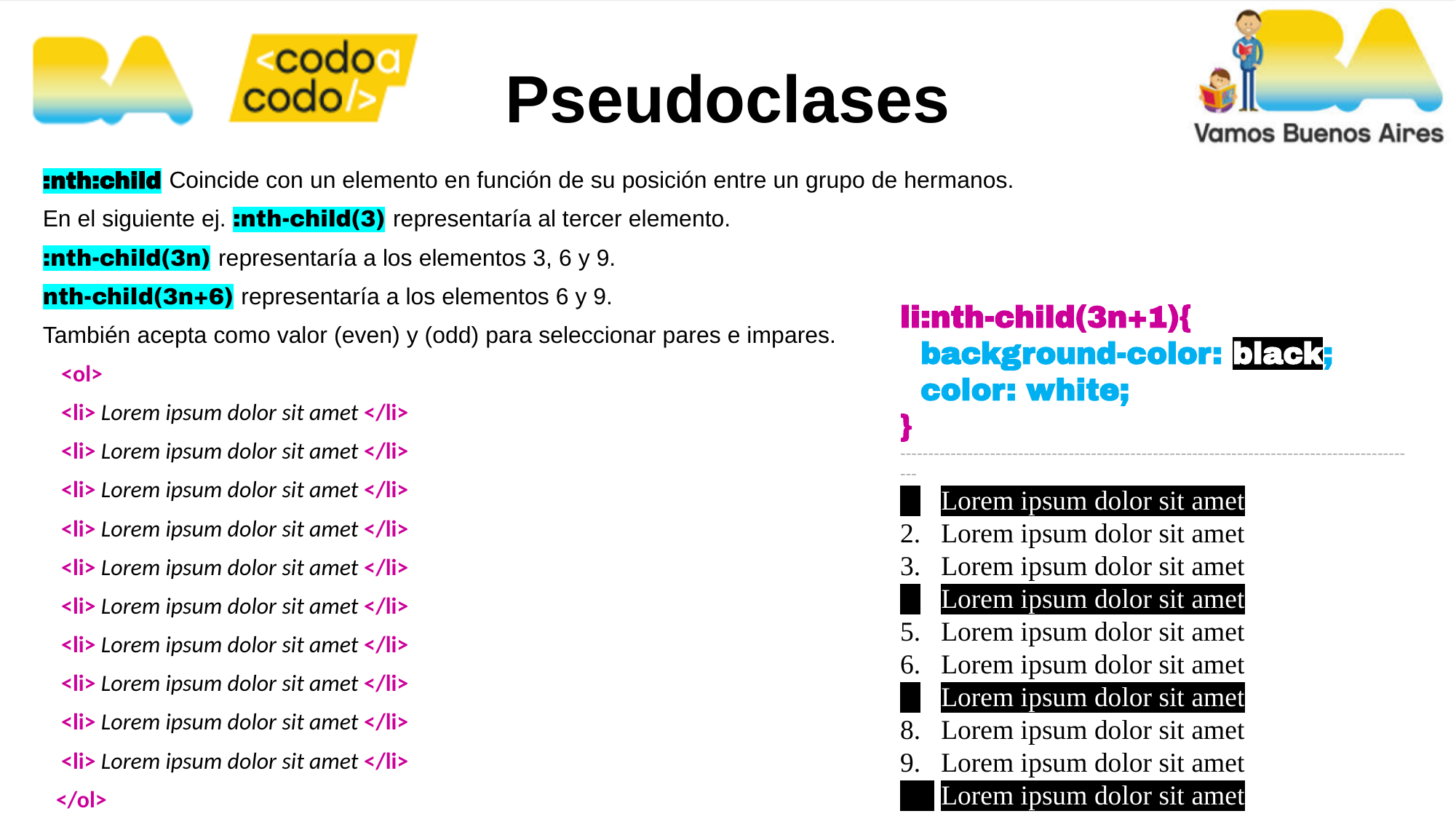

Pseudoclases
:nth:child Coincide con un elemento en función de su posición entre un grupo de hermanos.
En el siguiente ej. :nth-child(3) representaría al tercer elemento.
:nth-child(3n) representaría a los elementos 3, 6 y 9.
nth-child(3n+6) representaría a los elementos 6 y 9.
También acepta como valor (even) y (odd) para seleccionar pares e impares.
 <ol>
 <li> Lorem ipsum dolor sit amet </li>
 <li> Lorem ipsum dolor sit amet </li>
 <li> Lorem ipsum dolor sit amet </li>
 <li> Lorem ipsum dolor sit amet </li>
 <li> Lorem ipsum dolor sit amet </li>
 <li> Lorem ipsum dolor sit amet </li>
 <li> Lorem ipsum dolor sit amet </li>
 <li> Lorem ipsum dolor sit amet </li>
 <li> Lorem ipsum dolor sit amet </li>
 <li> Lorem ipsum dolor sit amet </li>
</ol>

li:nth-child(3n+1){
  background-color: black;
  color: white;
}
---------------------------------------------------------------------------------------------
Lorem ipsum dolor sit amet
Lorem ipsum dolor sit amet
Lorem ipsum dolor sit amet
Lorem ipsum dolor sit amet
Lorem ipsum dolor sit amet
Lorem ipsum dolor sit amet
Lorem ipsum dolor sit amet
Lorem ipsum dolor sit amet
Lorem ipsum dolor sit amet
Lorem ipsum dolor sit amet